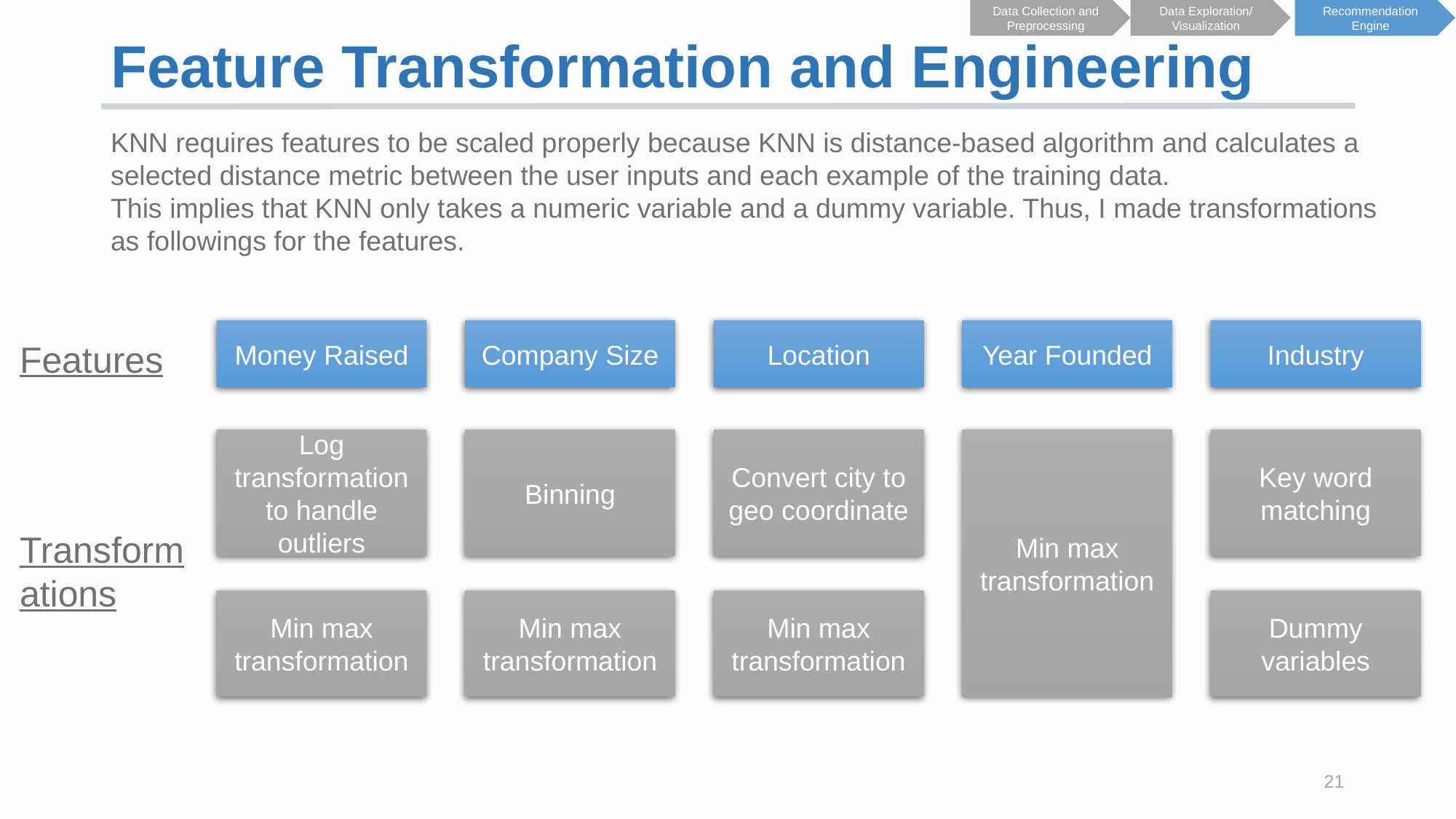

Data Collection and Preprocessing
Data Exploration/ Visualization
Recommendation Engine
# Feature Transformation and Engineering
KNN requires features to be scaled properly because KNN is distance-based algorithm and calculates a selected distance metric between the user inputs and each example of the training data.
This implies that KNN only takes a numeric variable and a dummy variable. Thus, I made transformations as followings for the features.
Money Raised
Company Size
Location
Year Founded
Industry
Features
Log transformation to handle outliers
Binning
Convert city to geo coordinate
Min max transformation
Key word matching
Transformations
Min max transformation
Min max transformation
Min max transformation
Dummy variables
21